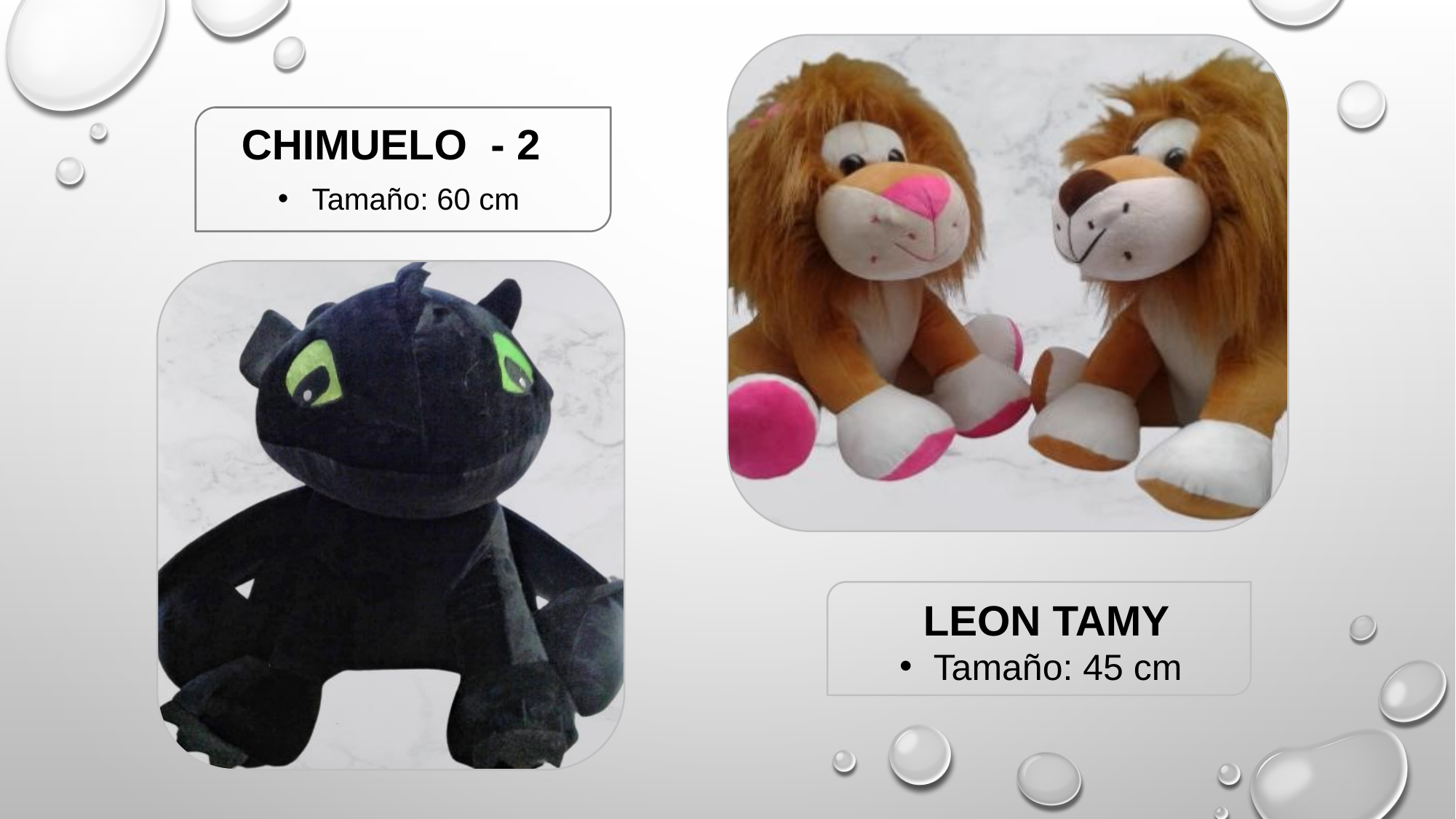

CHIMUELO  - 2
Tamaño: 60 cm

LEON TAMY
Tamaño: 45 cm